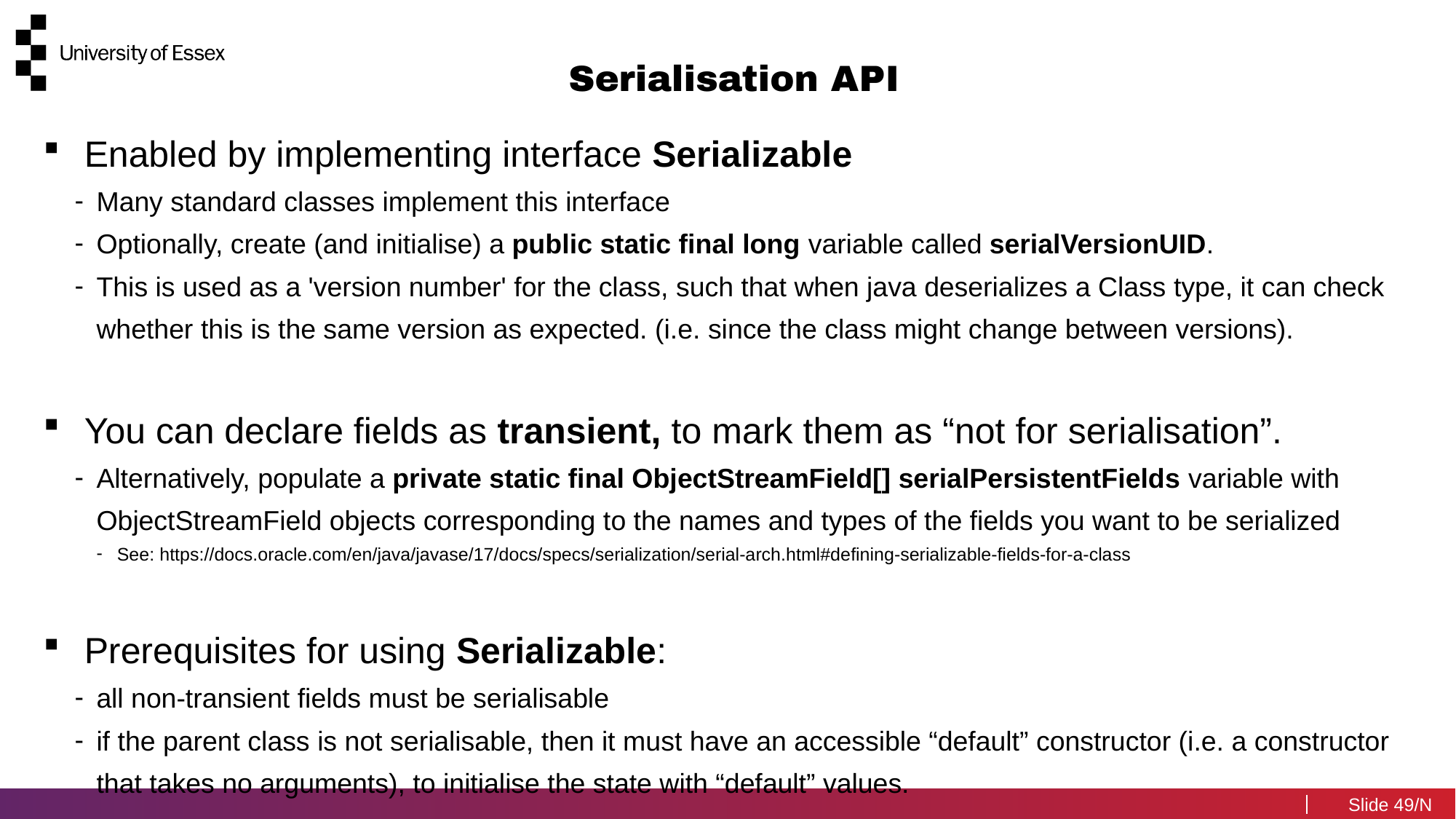

Serialisation API
Enabled by implementing interface Serializable
Many standard classes implement this interface
Optionally, create (and initialise) a public static final long variable called serialVersionUID.
This is used as a 'version number' for the class, such that when java deserializes a Class type, it can check whether this is the same version as expected. (i.e. since the class might change between versions).

You can declare fields as transient, to mark them as “not for serialisation”.
Alternatively, populate a private static final ObjectStreamField[] serialPersistentFields variable with ObjectStreamField objects corresponding to the names and types of the fields you want to be serialized
See: https://docs.oracle.com/en/java/javase/17/docs/specs/serialization/serial-arch.html#defining-serializable-fields-for-a-class

Prerequisites for using Serializable:
all non-transient fields must be serialisable
if the parent class is not serialisable, then it must have an accessible “default” constructor (i.e. a constructor that takes no arguments), to initialise the state with “default” values.
49/N